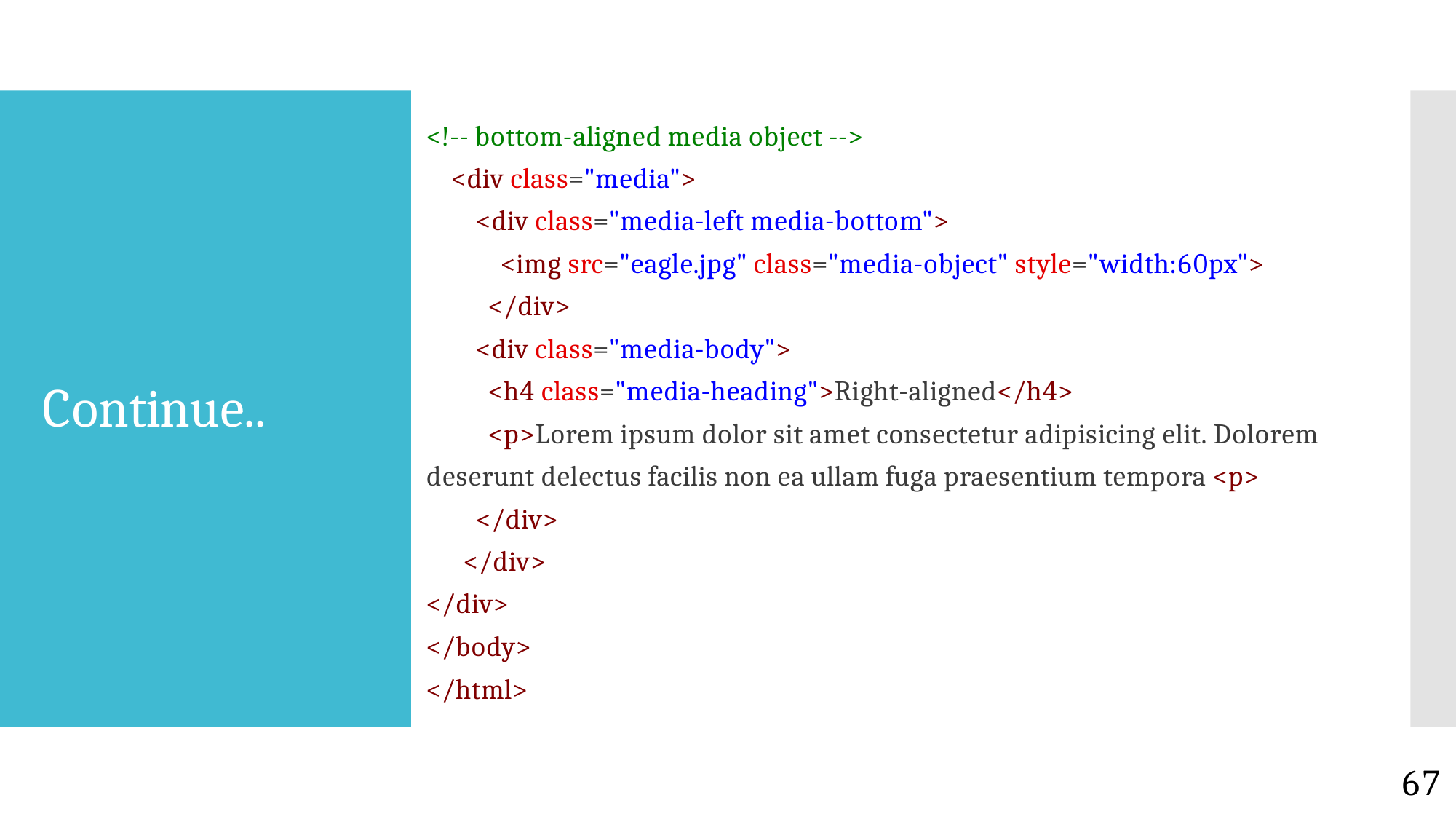

<!-- bottom-aligned media object -->
    <div class="media">
        <div class="media-left media-bottom">
            <img src="eagle.jpg" class="media-object" style="width:60px">
          </div>
        <div class="media-body">
          <h4 class="media-heading">Right-aligned</h4>
          <p>Lorem ipsum dolor sit amet consectetur adipisicing elit. Dolorem deserunt delectus facilis non ea ullam fuga praesentium tempora <p>
        </div>
      </div>
</div>
</body>
</html>

# Continue..
67